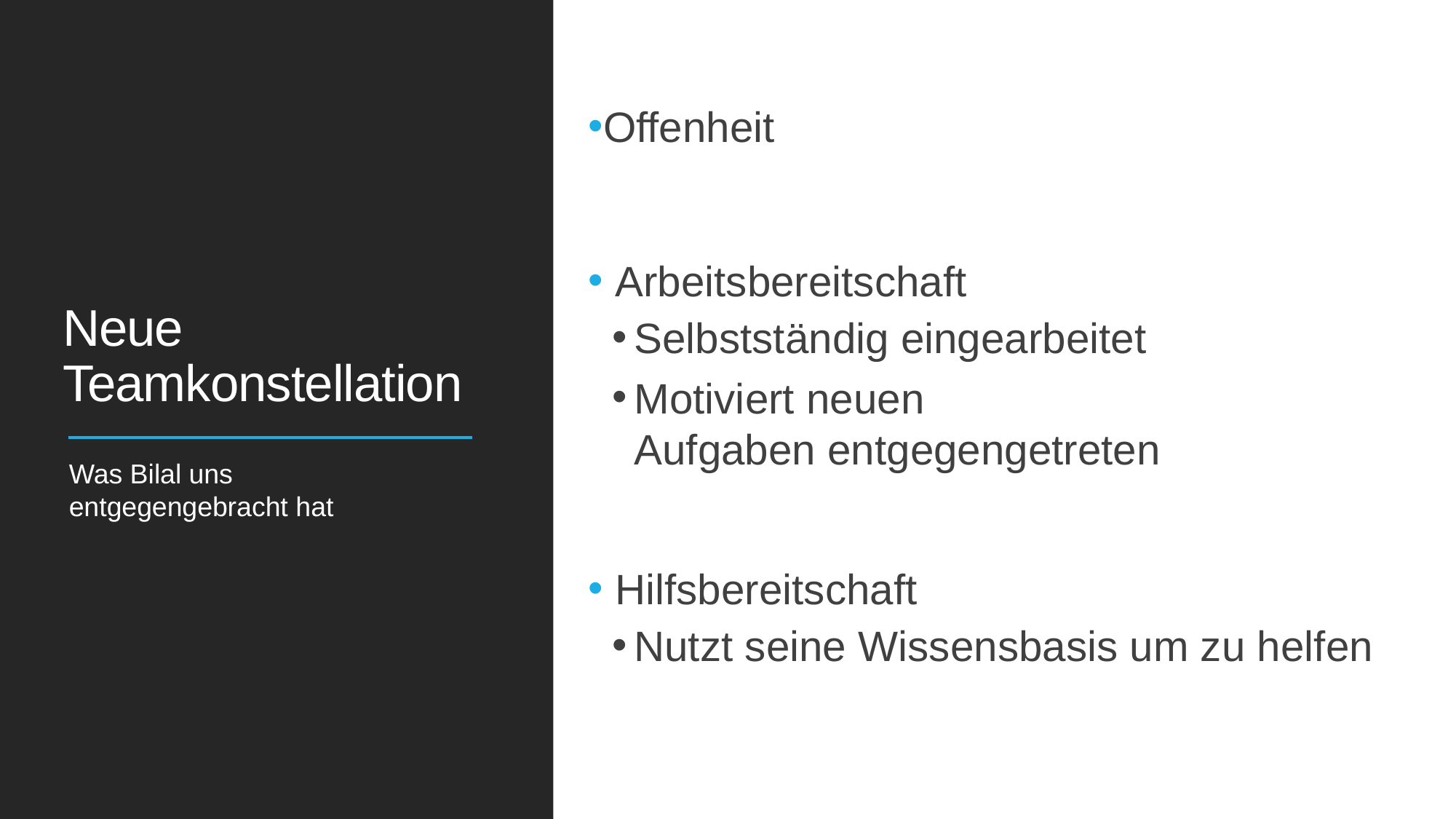

Offenheit

 Arbeitsbereitschaft
Selbstständig eingearbeitet
Motiviert neuen Aufgaben entgegengetreten

 Hilfsbereitschaft
Nutzt seine Wissensbasis um zu helfen
# Neue Teamkonstellation
Was Bilal uns entgegengebracht hat